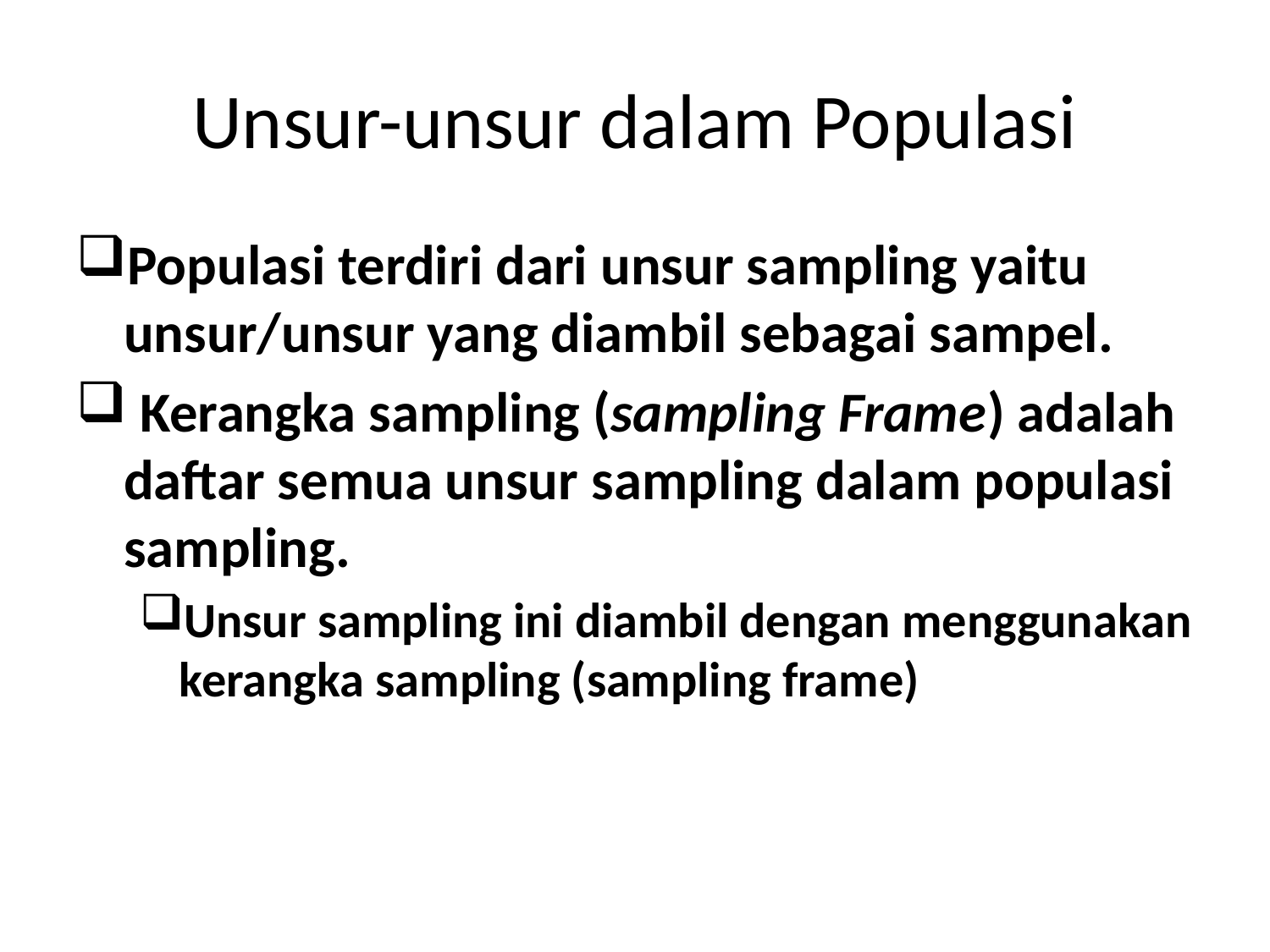

# Unsur-unsur dalam Populasi
Populasi terdiri dari unsur sampling yaitu unsur/unsur yang diambil sebagai sampel.
 Kerangka sampling (sampling Frame) adalah daftar semua unsur sampling dalam populasi sampling.
Unsur sampling ini diambil dengan menggunakan kerangka sampling (sampling frame)